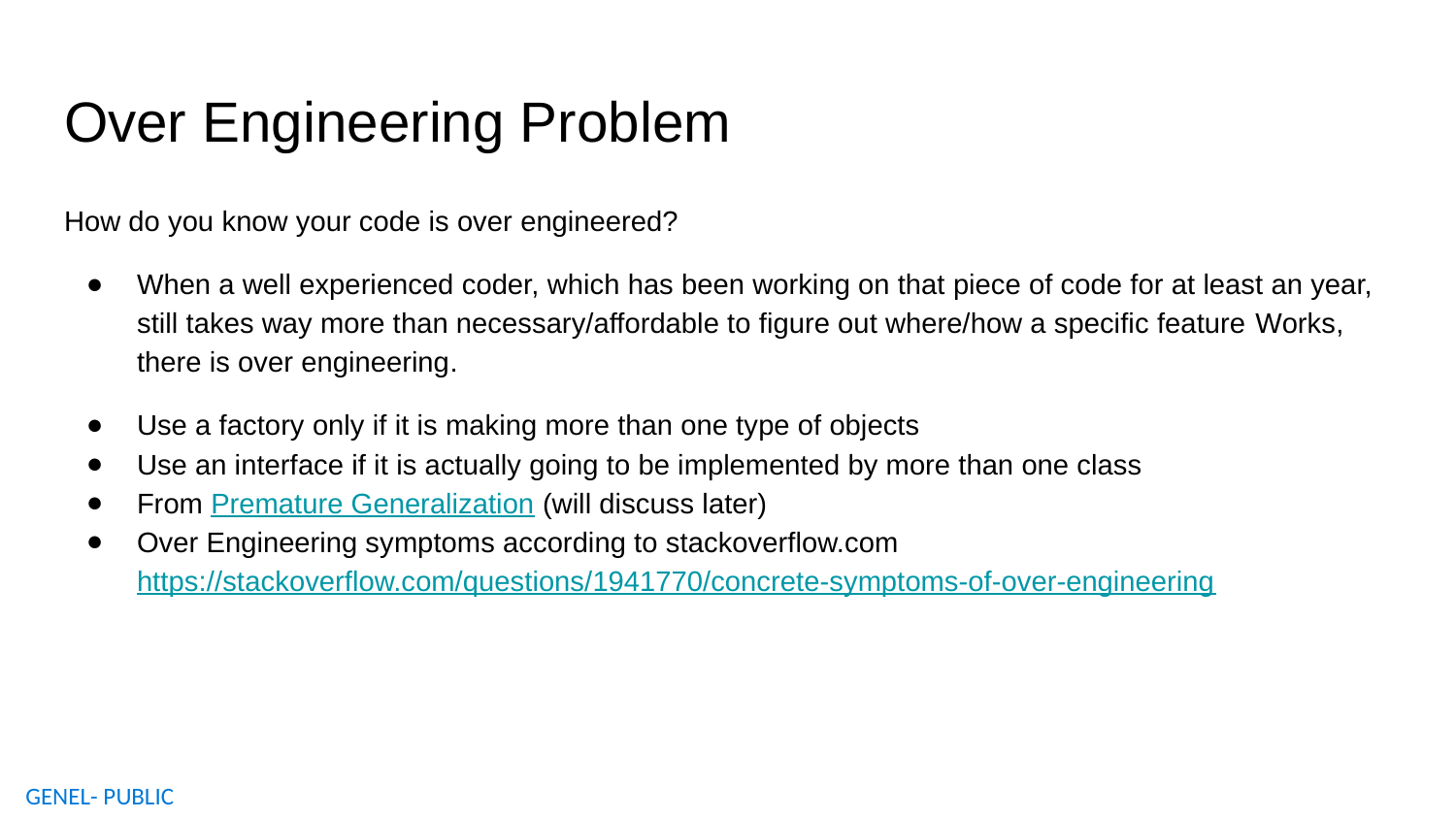

# Over Engineering Problem
How do you know your code is over engineered?
When a well experienced coder, which has been working on that piece of code for at least an year, still takes way more than necessary/affordable to figure out where/how a specific feature Works, there is over engineering.
Use a factory only if it is making more than one type of objects
Use an interface if it is actually going to be implemented by more than one class
From Premature Generalization (will discuss later)
Over Engineering symptoms according to stackoverflow.com https://stackoverflow.com/questions/1941770/concrete-symptoms-of-over-engineering